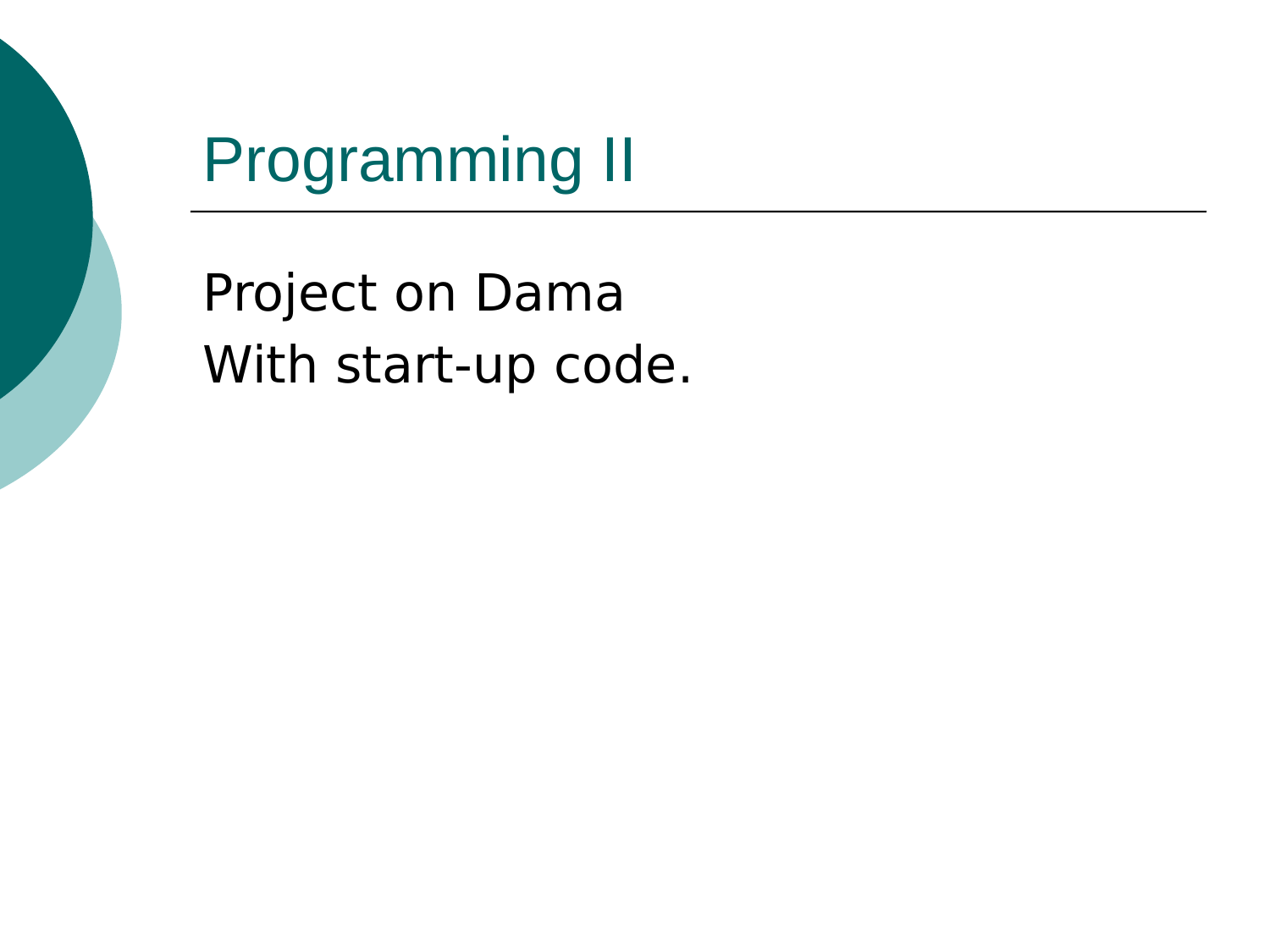

# Programming II
Project on Dama
With start-up code.